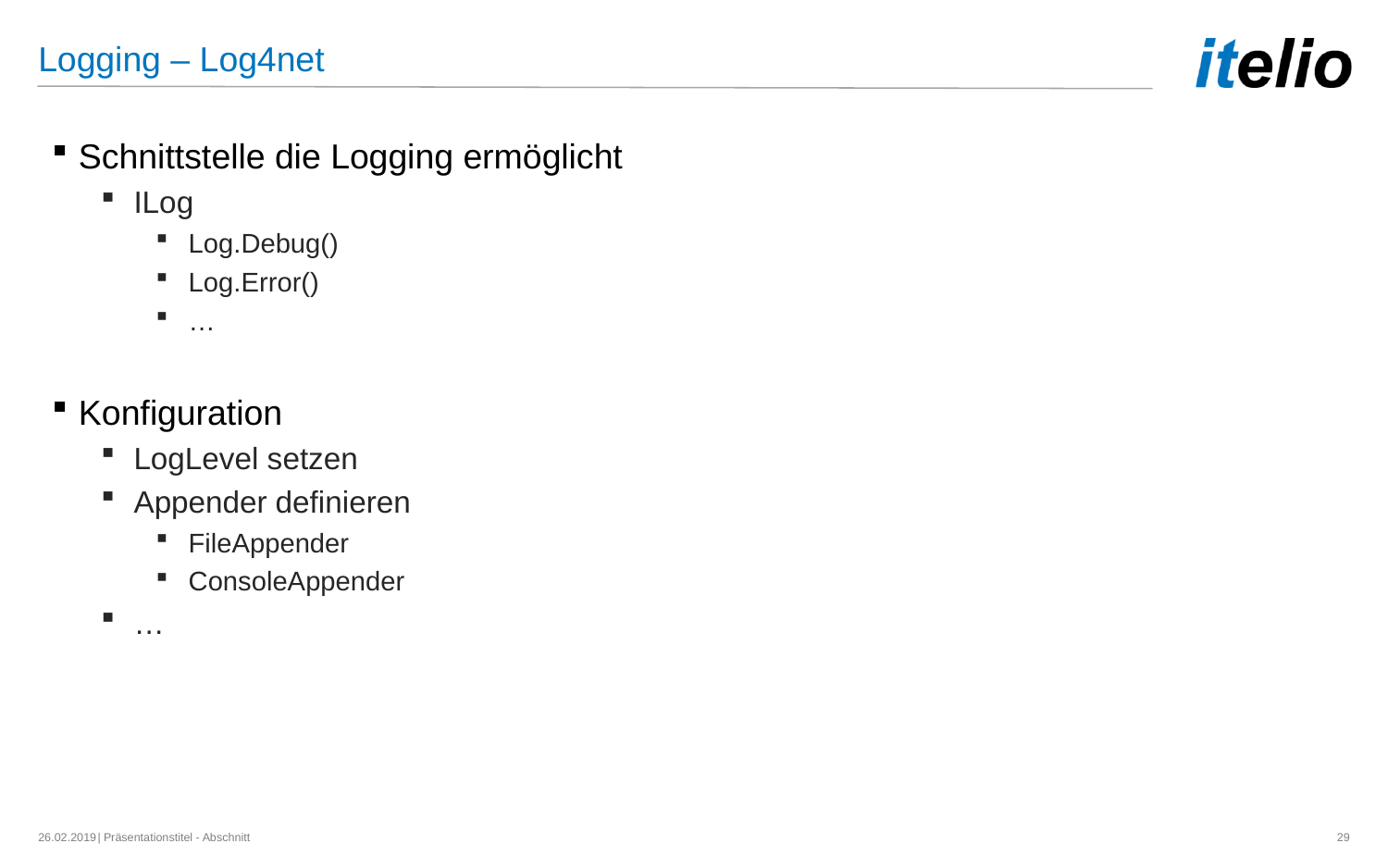

Logging – Log4net
Schnittstelle die Logging ermöglicht
ILog
Log.Debug()
Log.Error()
…

Konfiguration
LogLevel setzen
Appender definieren
FileAppender
ConsoleAppender
…

26.02.2019
Präsentationstitel - Abschnitt
29